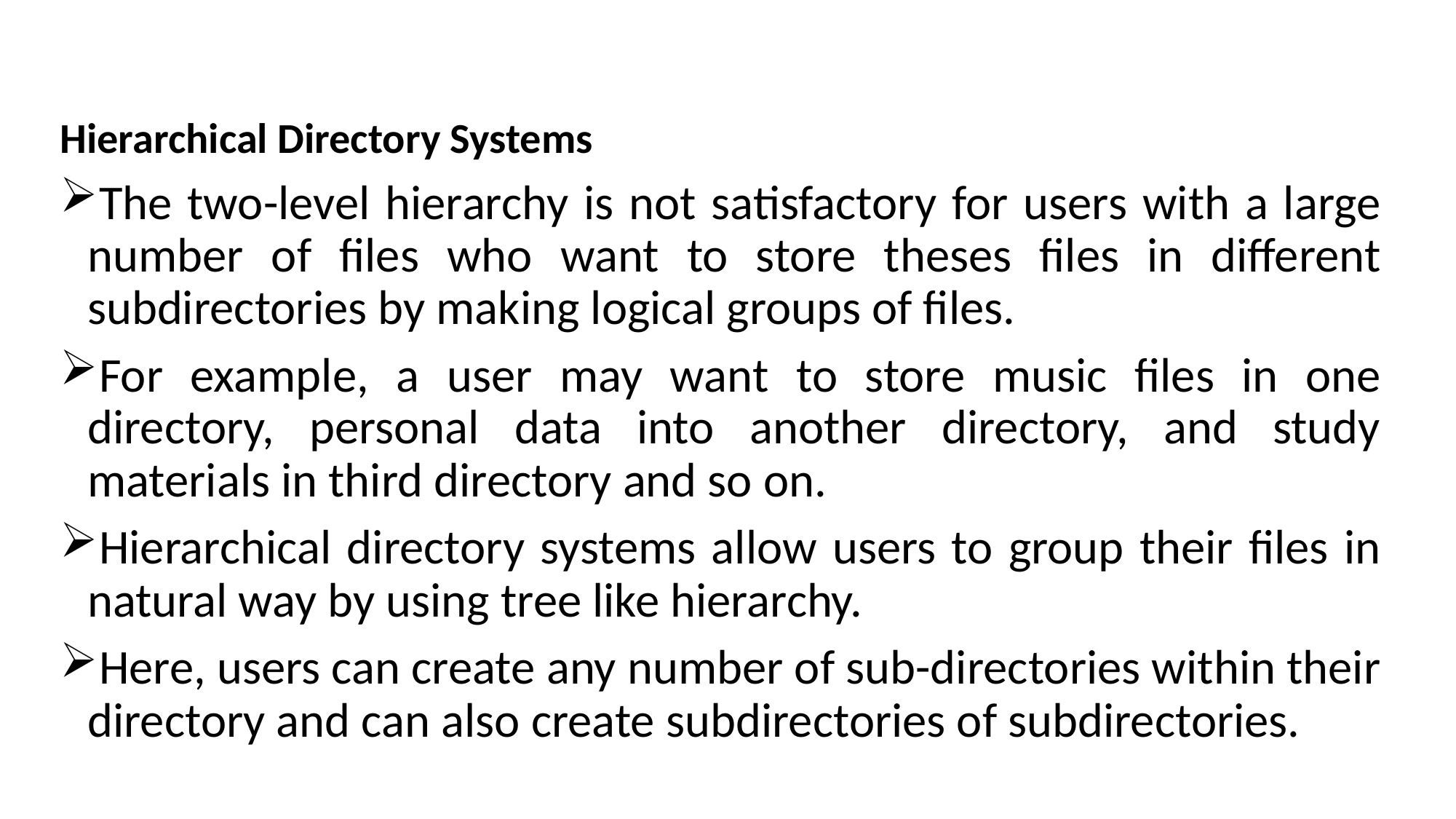

Hierarchical Directory Systems
The two-level hierarchy is not satisfactory for users with a large number of files who want to store theses files in different subdirectories by making logical groups of files.
For example, a user may want to store music files in one directory, personal data into another directory, and study materials in third directory and so on.
Hierarchical directory systems allow users to group their files in natural way by using tree like hierarchy.
Here, users can create any number of sub-directories within their directory and can also create subdirectories of subdirectories.